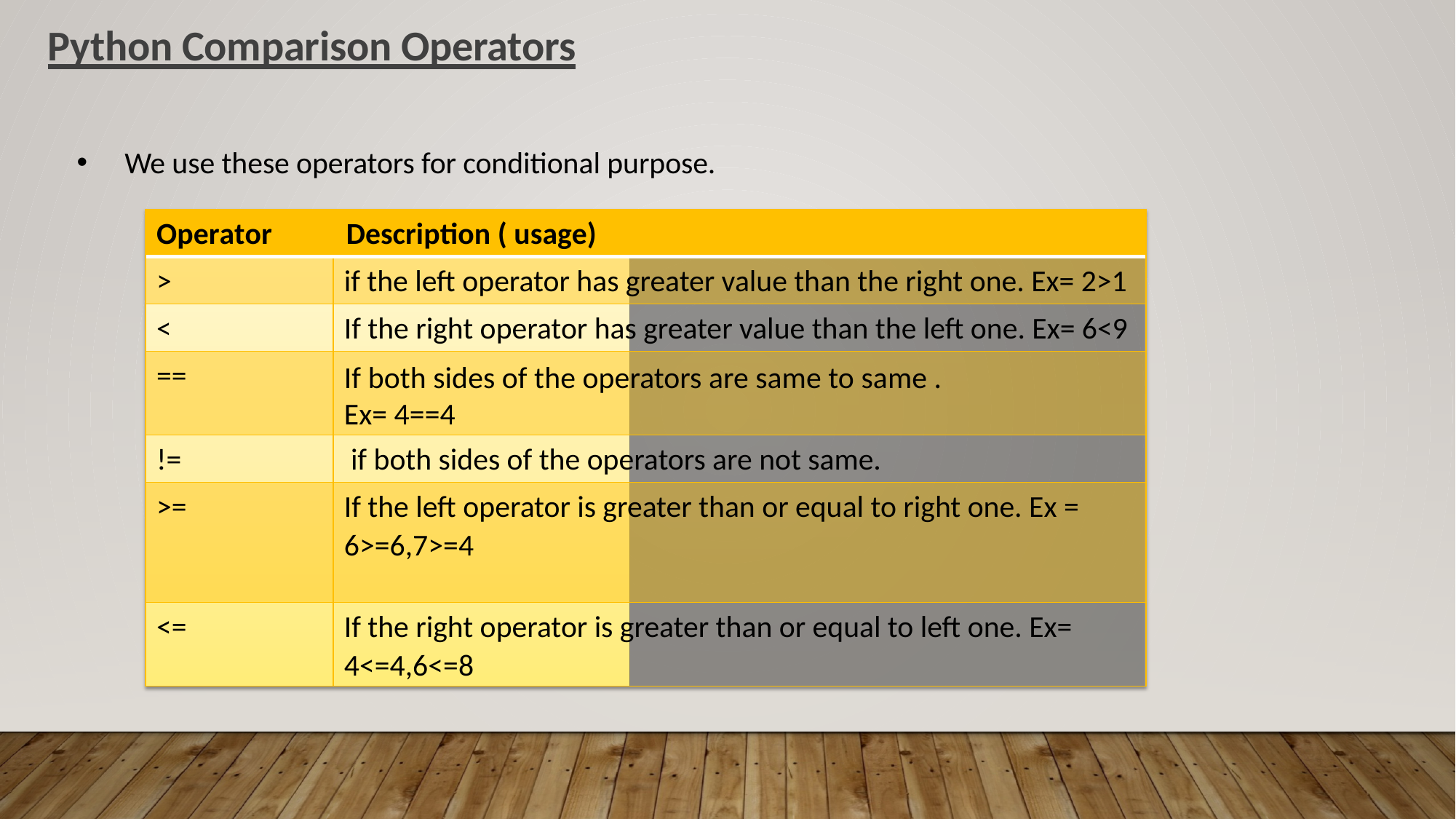

Python Comparison Operators

•
We use these operators for conditional purpose.

Operator          Description ( usage)

>

if the left operator has greater value than the right one. Ex= 2>1

<
If the right operator has greater value than the left one. Ex= 6<9

==

If both sides of the operators are same to same . Ex= 4==4

!=
if both sides of the operators are not same.

>=

If the left operator is greater than or equal to right one. Ex =
6>=6,7>=4

<=
If the right operator is greater than or equal to left one. Ex=
4<=4,6<=8